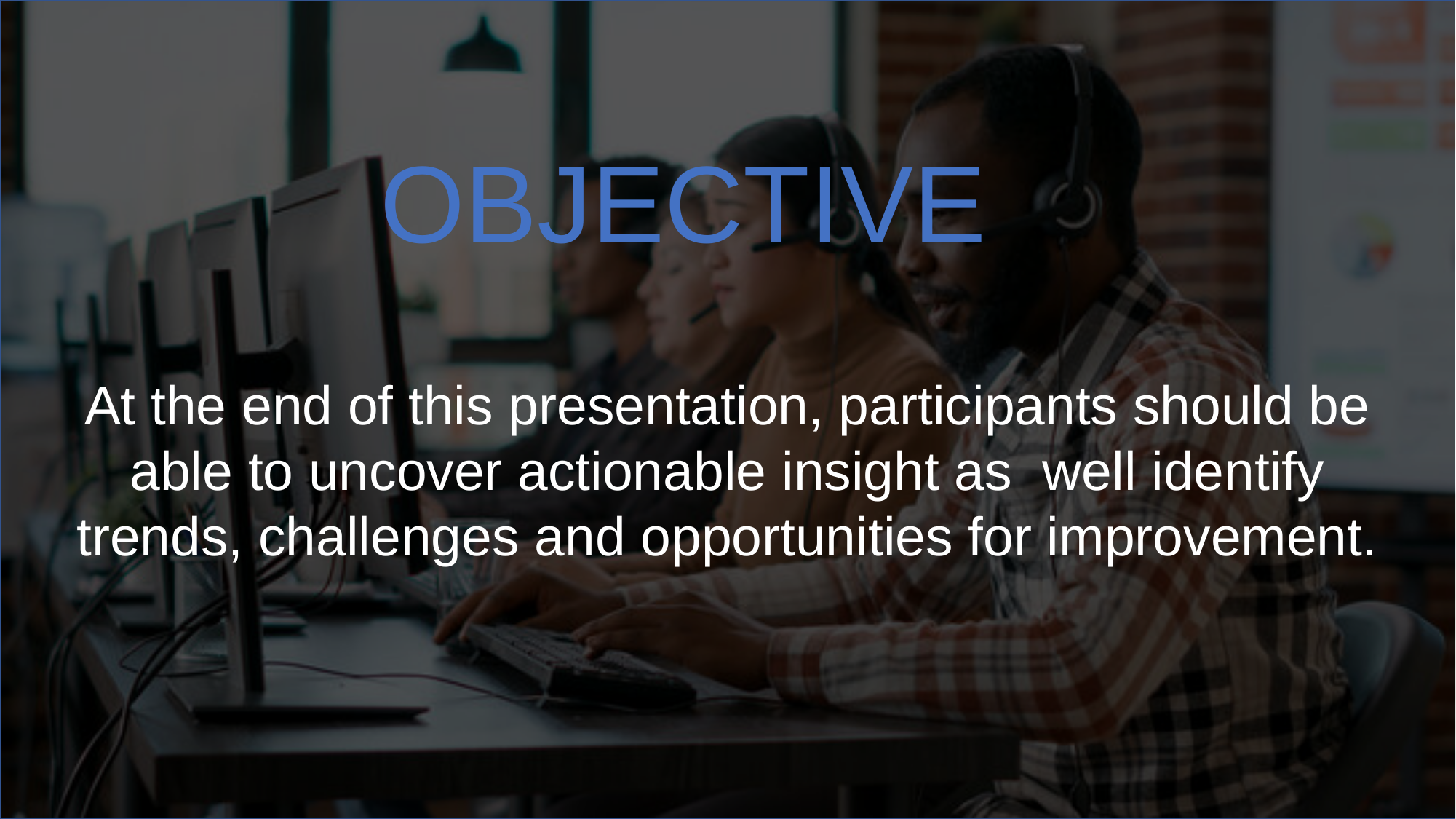

OBJECTIVE
At the end of this presentation, participants should be able to uncover actionable insight as  well identify trends, challenges and opportunities for improvement.